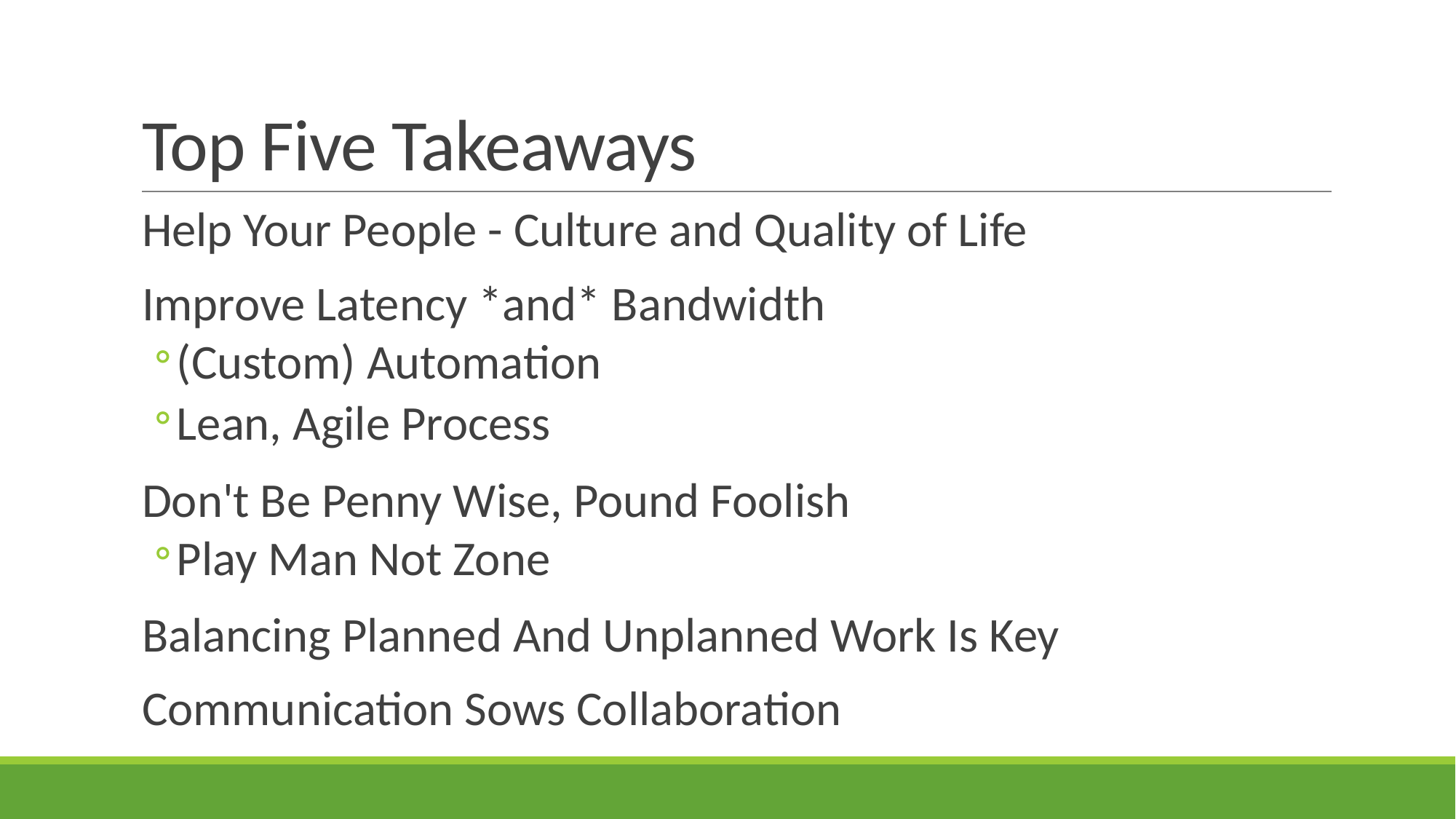

# Top Five Takeaways
Help Your People - Culture and Quality of Life
Improve Latency *and* Bandwidth
(Custom) Automation
Lean, Agile Process
Don't Be Penny Wise, Pound Foolish
Play Man Not Zone
Balancing Planned And Unplanned Work Is Key
Communication Sows Collaboration